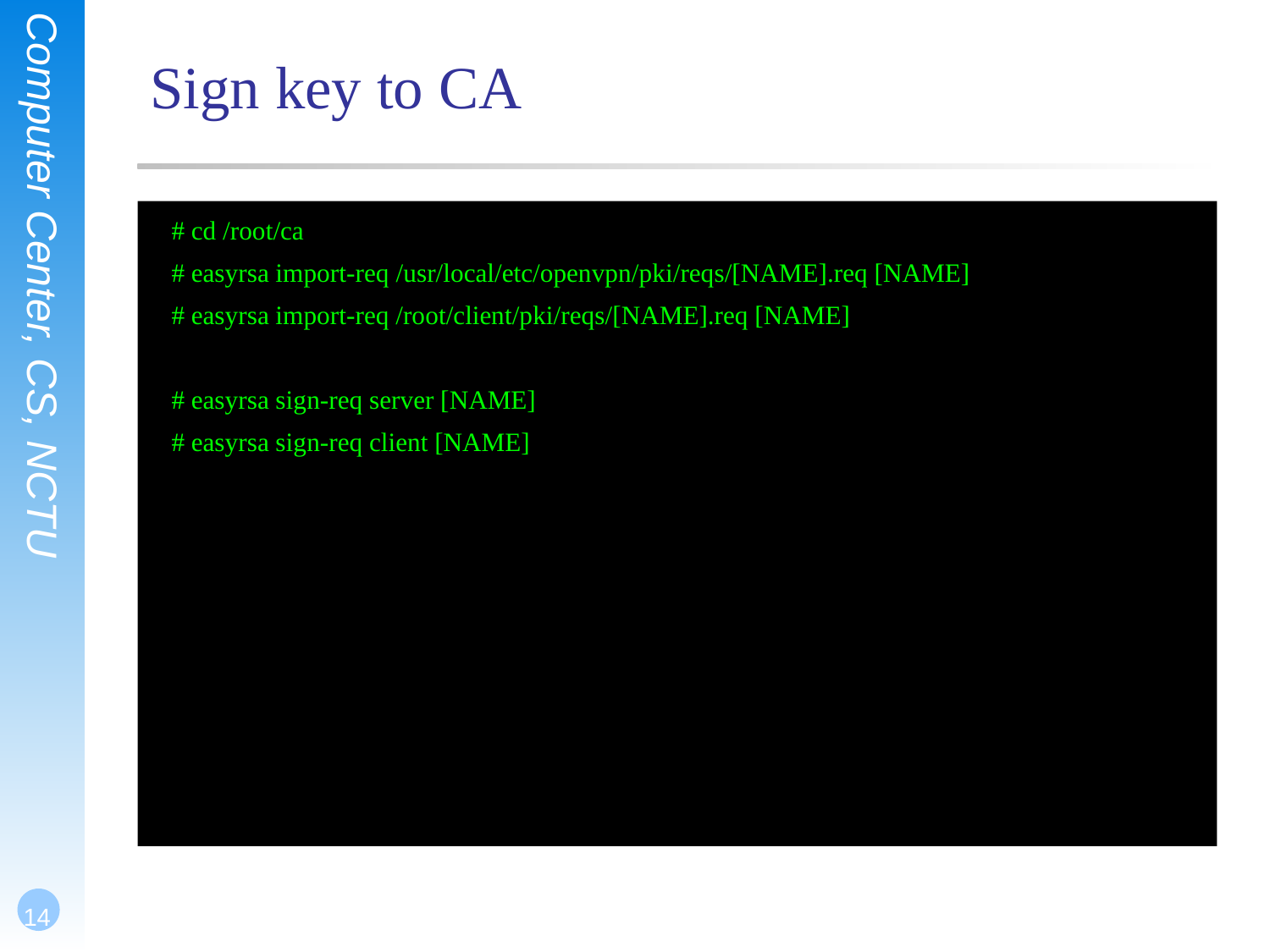

# Sign key to CA
# cd /root/ca
# easyrsa import-req /usr/local/etc/openvpn/pki/reqs/[NAME].req [NAME]
# easyrsa import-req /root/client/pki/reqs/[NAME].req [NAME]

# easyrsa sign-req server [NAME]
# easyrsa sign-req client [NAME]
14